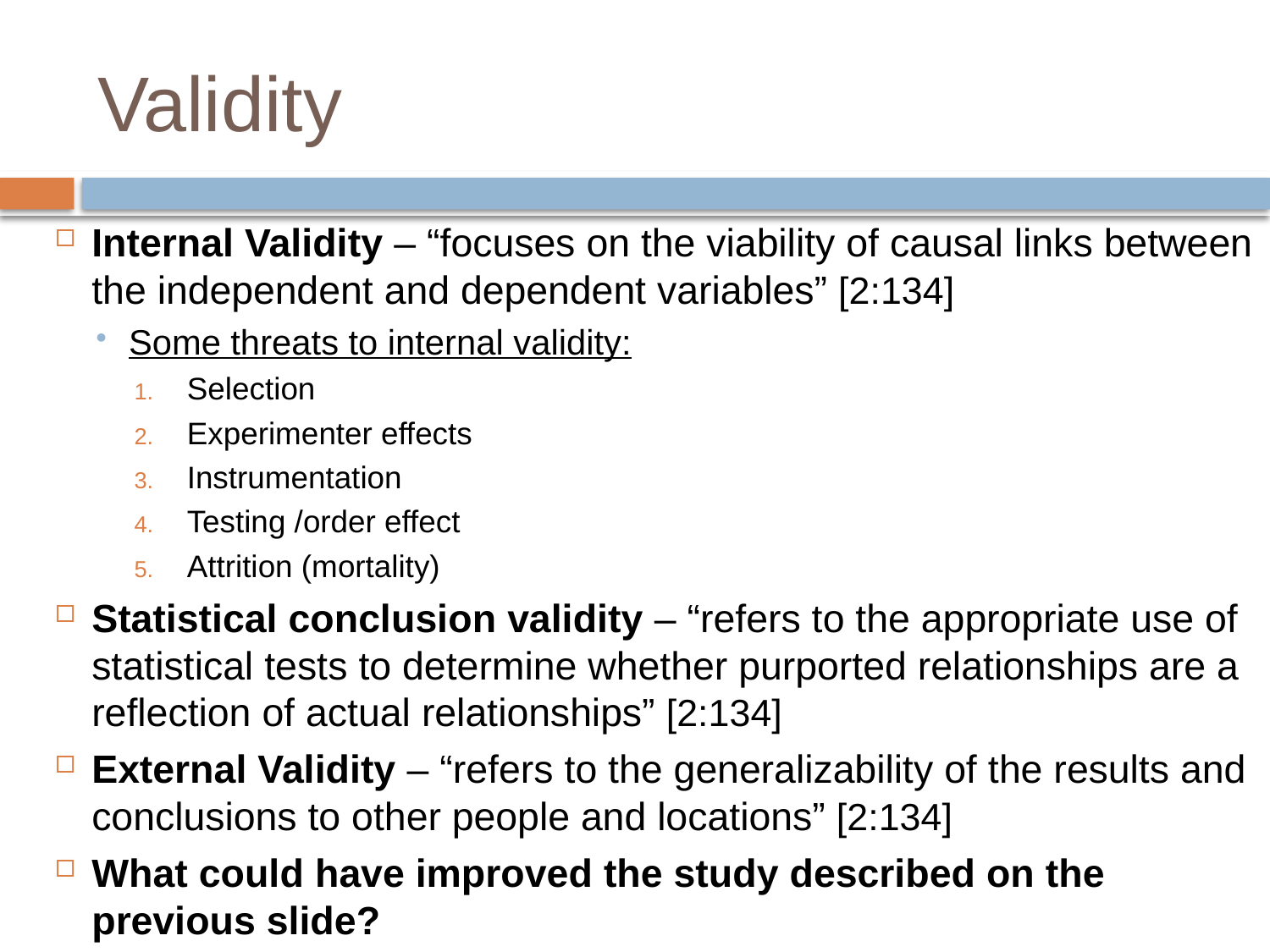

# Validity
Internal Validity – “focuses on the viability of causal links between the independent and dependent variables” [2:134]
Some threats to internal validity:
Selection
Experimenter effects
Instrumentation
Testing /order effect
Attrition (mortality)
Statistical conclusion validity – “refers to the appropriate use of statistical tests to determine whether purported relationships are a reflection of actual relationships” [2:134]
External Validity – “refers to the generalizability of the results and conclusions to other people and locations” [2:134]
What could have improved the study described on the previous slide?